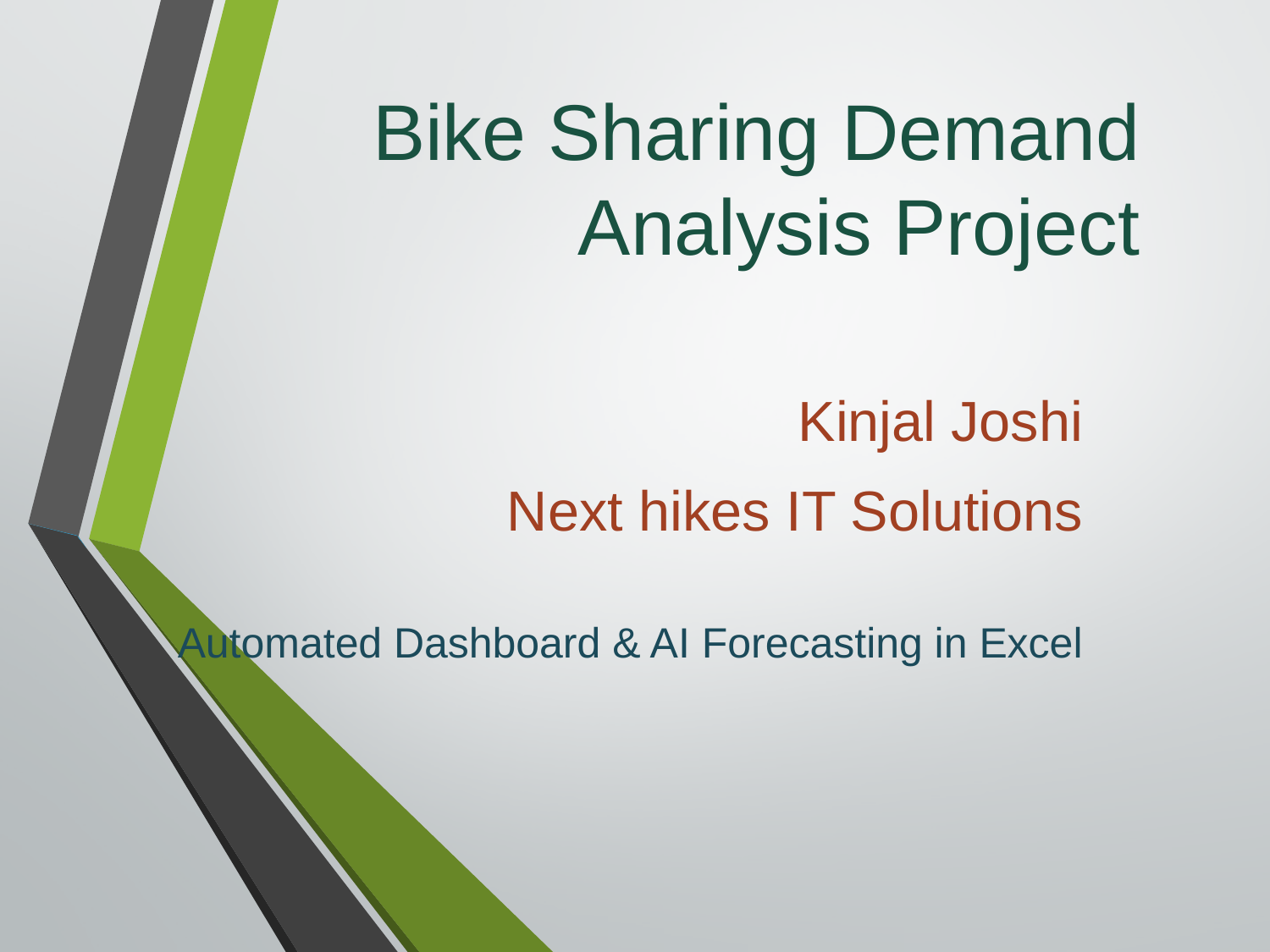

# Bike Sharing Demand Analysis Project
Kinjal Joshi
Next hikes IT Solutions

Automated Dashboard & AI Forecasting in Excel